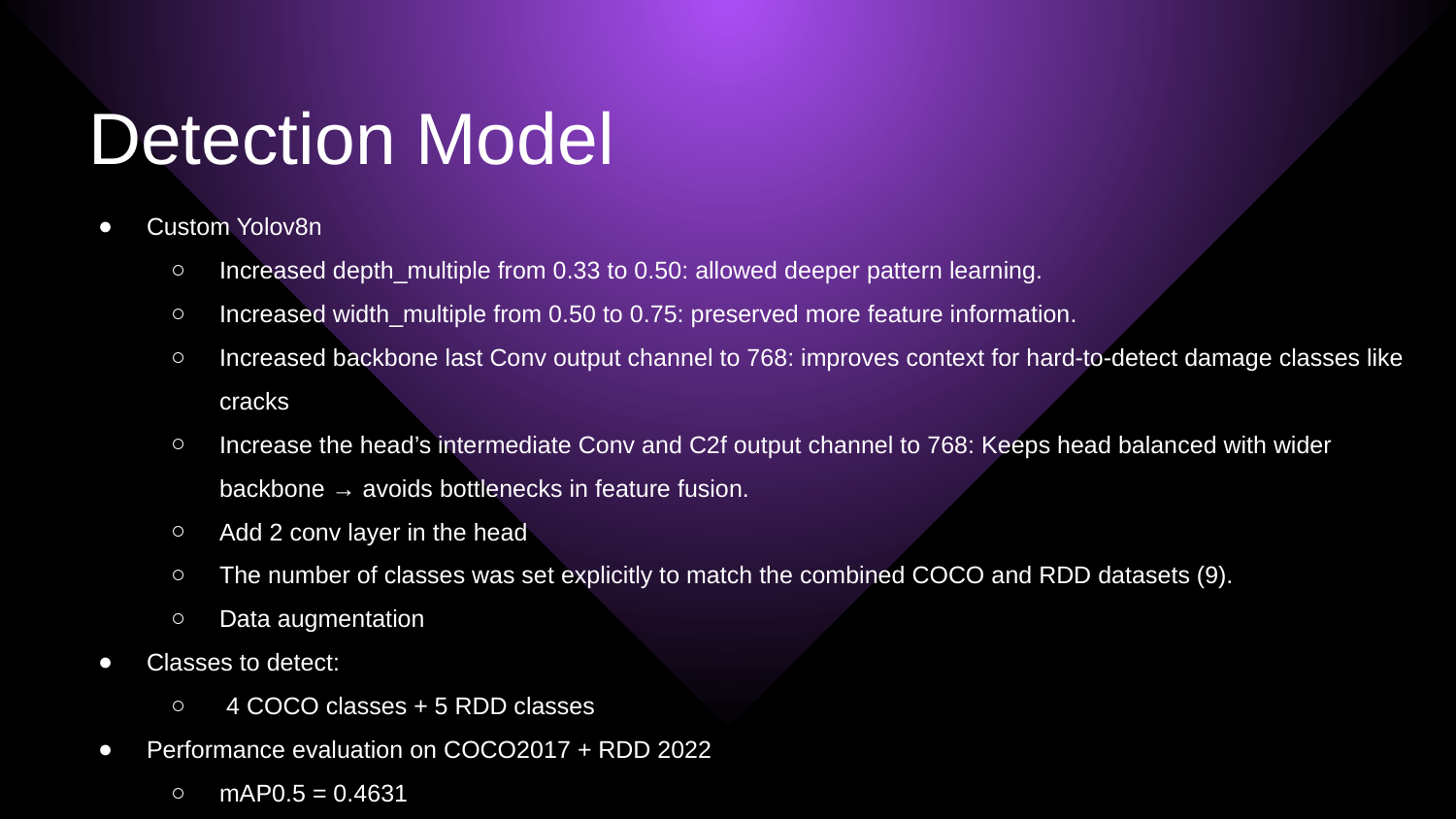

Detection Model
Custom Yolov8n
Increased depth_multiple from 0.33 to 0.50: allowed deeper pattern learning.
Increased width_multiple from 0.50 to 0.75: preserved more feature information.
Increased backbone last Conv output channel to 768: improves context for hard-to-detect damage classes like cracks
Increase the head’s intermediate Conv and C2f output channel to 768: Keeps head balanced with wider backbone → avoids bottlenecks in feature fusion.
Add 2 conv layer in the head
The number of classes was set explicitly to match the combined COCO and RDD datasets (9).
Data augmentation
Classes to detect:
 4 COCO classes + 5 RDD classes
Performance evaluation on COCO2017 + RDD 2022
mAP0.5 = 0.4631
mAP0.5-0.95 = 0.2421